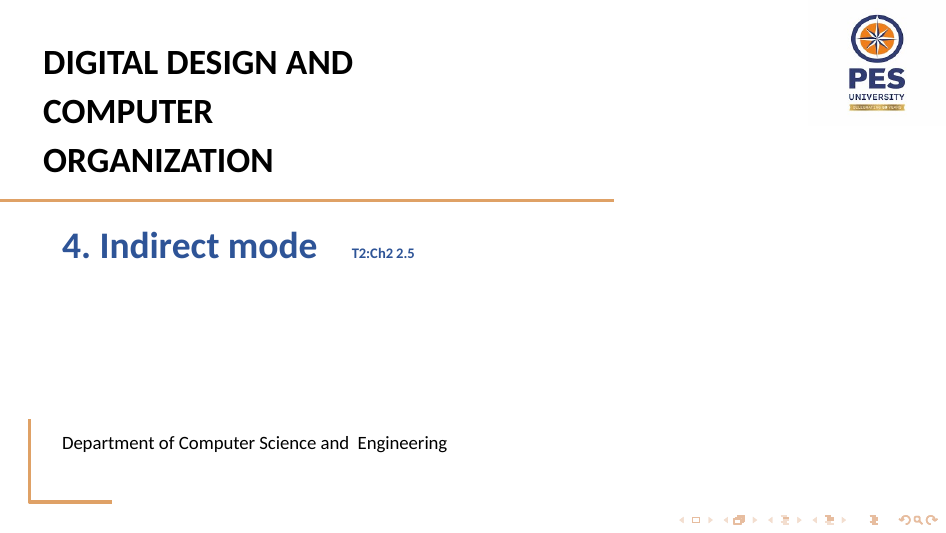

# DIGITAL DESIGN AND  COMPUTER ORGANIZATION

4. Indirect mode    T2:Ch2 2.5

Department of Computer Science and  Engineering